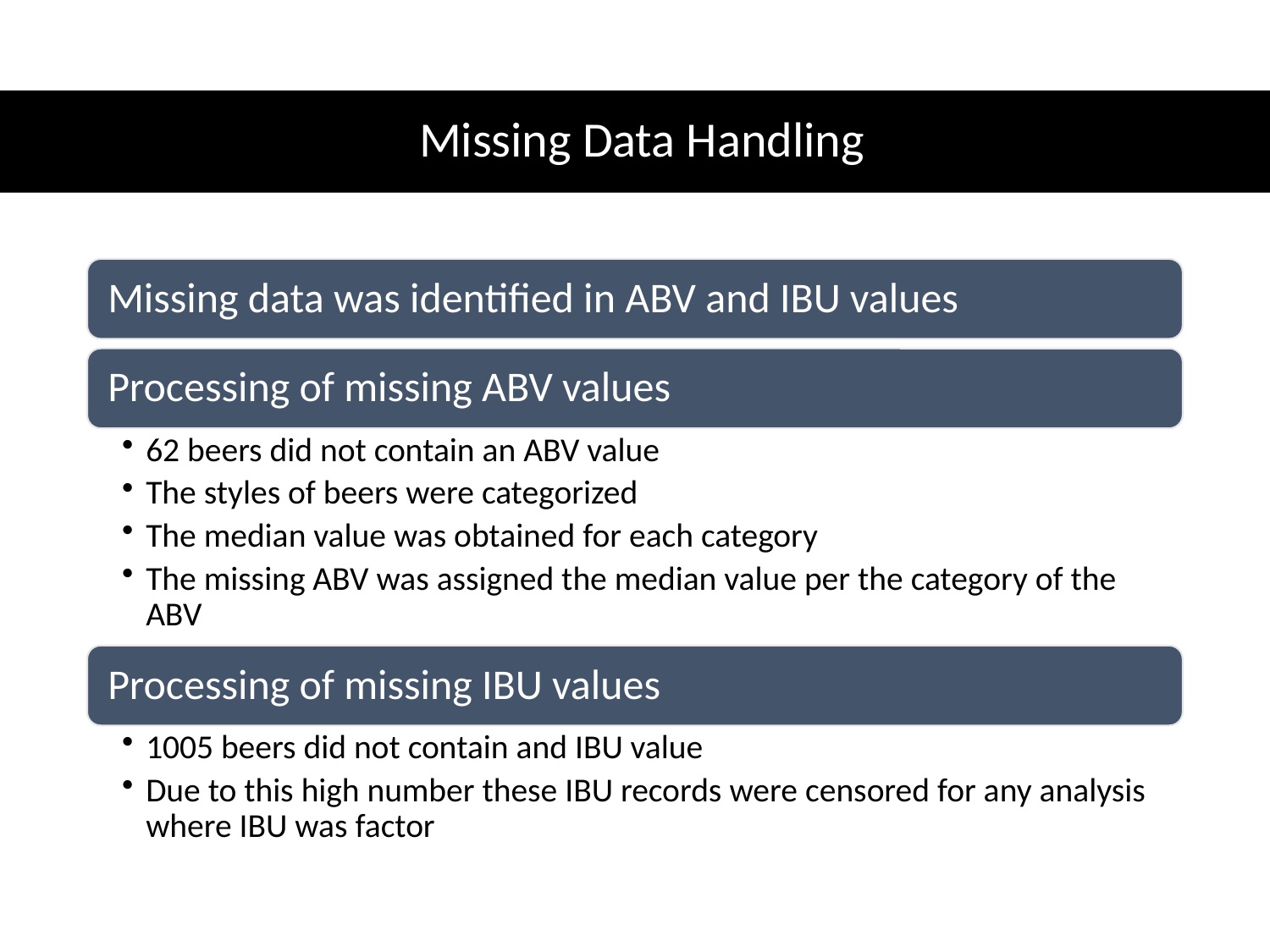

# Missing Data Handling

Missing data was identified in ABV and IBU values
Processing of missing ABV values
62 beers did not contain an ABV value
The styles of beers were categorized
The median value was obtained for each category
The missing ABV was assigned the median value per the category of the ABV
Processing of missing IBU values
1005 beers did not contain and IBU value
Due to this high number these IBU records were censored for any analysis where IBU was factor